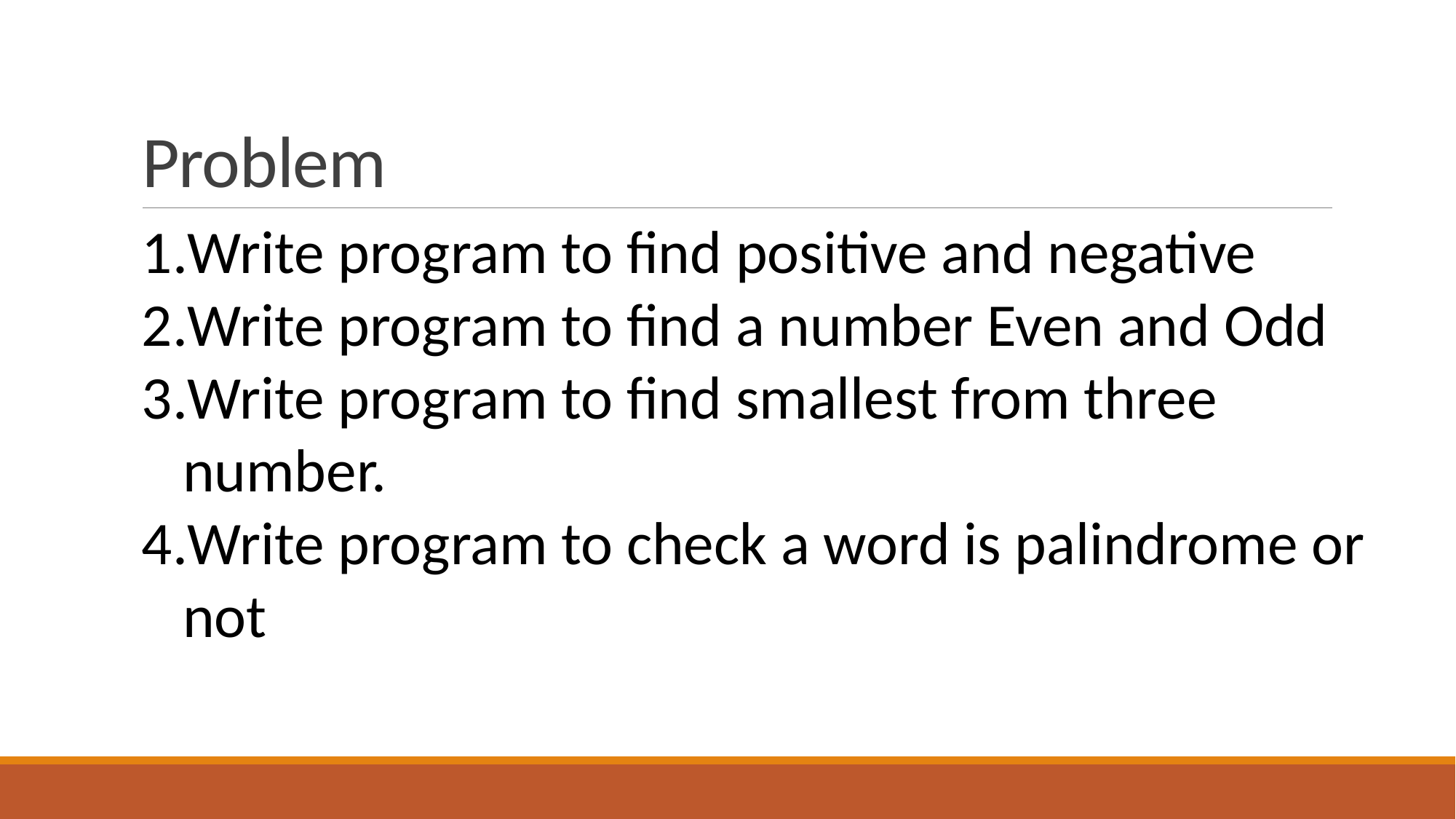

# Problem
Write program to find positive and negative
Write program to find a number Even and Odd
Write program to find smallest from three number.
Write program to check a word is palindrome or not